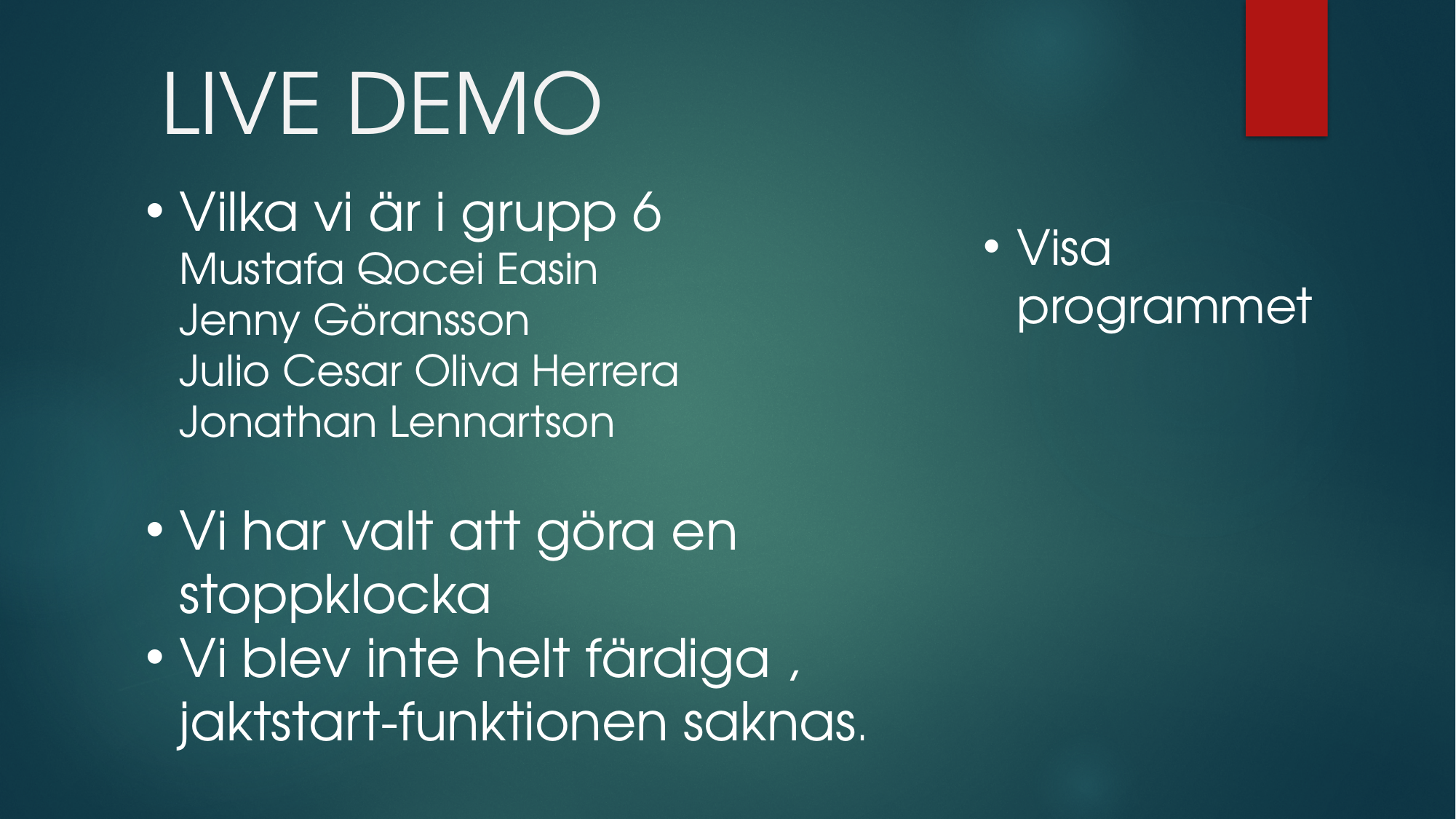

# LIVE DEMO
Vilka vi är i grupp 6
Mustafa Qocei Easin
Jenny Göransson
Julio Cesar Oliva Herrera
Jonathan Lennartson

Vi har valt att göra en stoppklocka
Vi blev inte helt färdiga , jaktstart-funktionen saknas.
Visa programmet